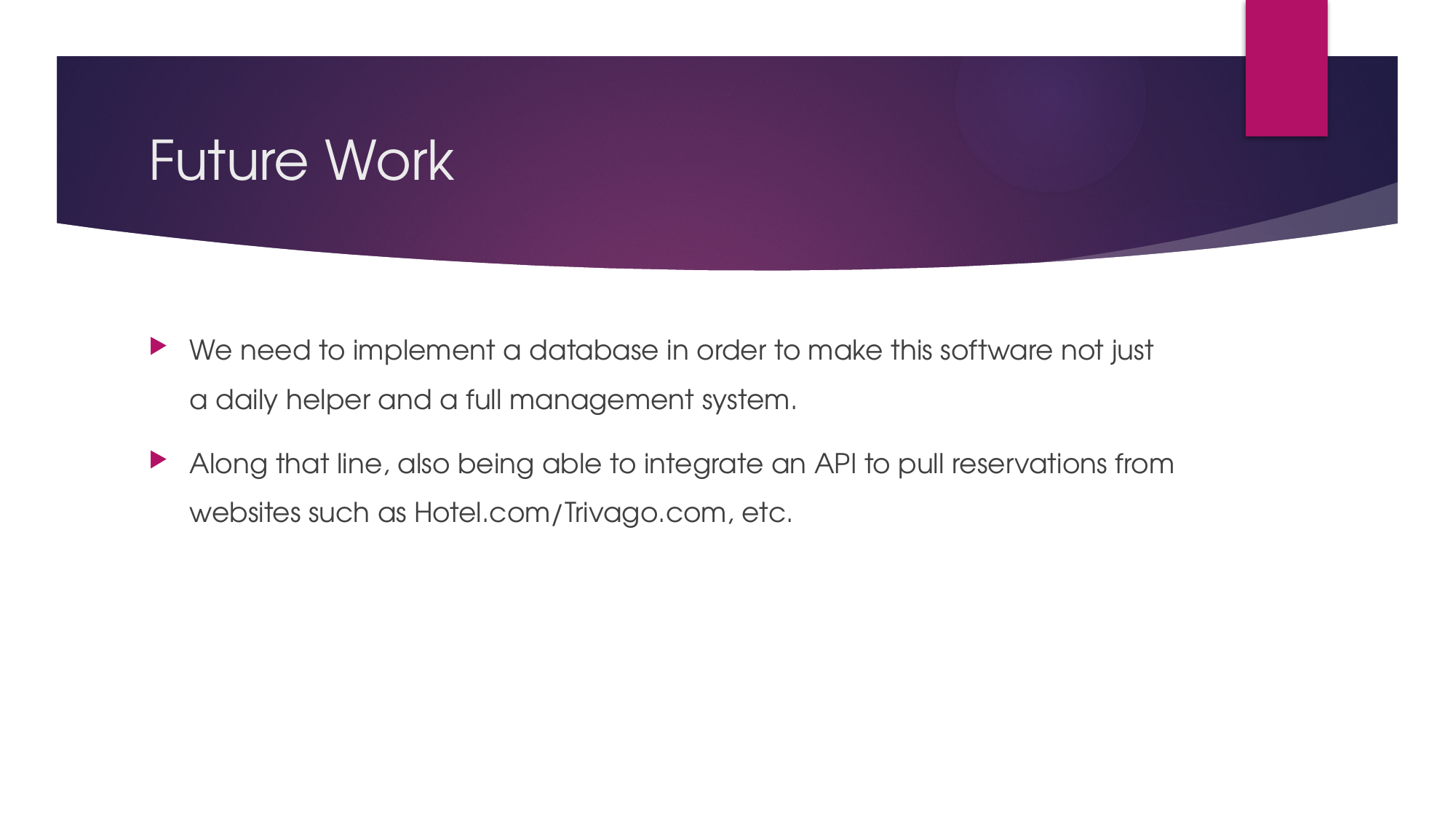

# Future Work
We need to implement a database in order to make this software not just a daily helper and a full management system.
Along that line, also being able to integrate an API to pull reservations from websites such as Hotel.com/Trivago.com, etc.